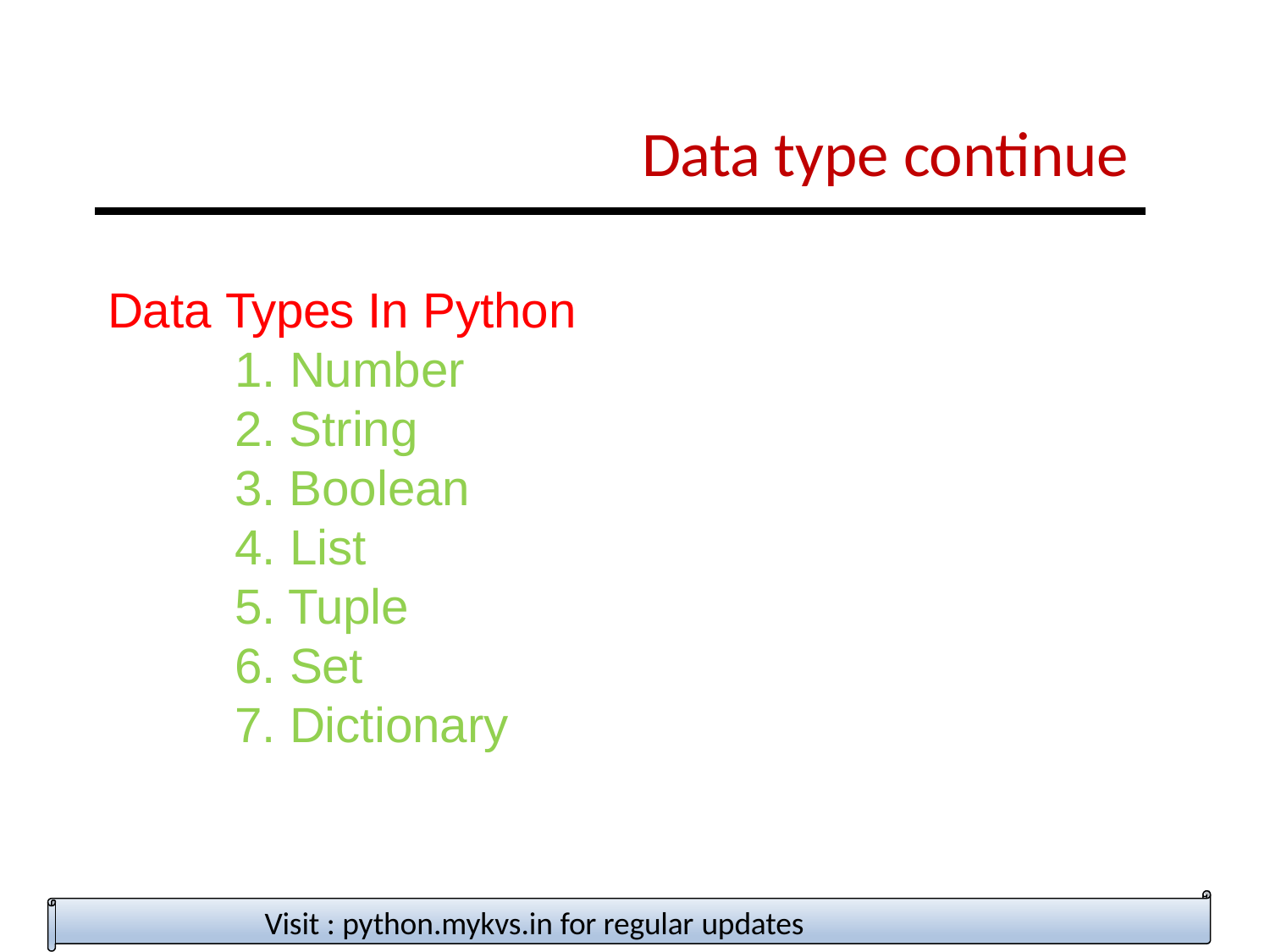

# Data type continue

Data Types In Python
Number
String
Boolean
List
Tuple
Set
Dictionary

Visit : python.mykvs.in for regular updates